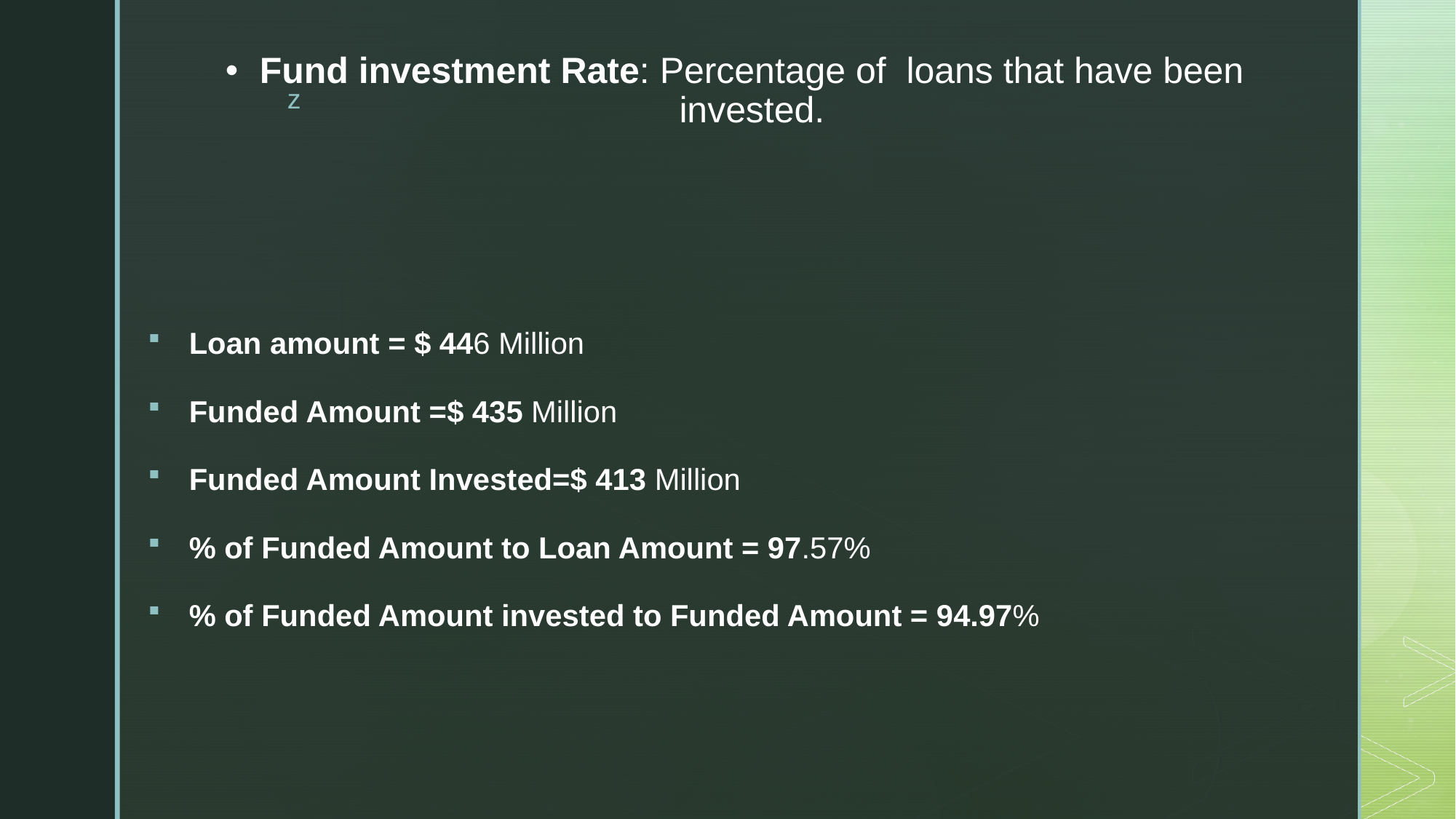

# Fund investment Rate: Percentage of  loans that have been invested.

Loan amount = $ 446 Million
Funded Amount =$ 435 Million
Funded Amount Invested=$ 413 Million
% of Funded Amount to Loan Amount = 97.57%
% of Funded Amount invested to Funded Amount = 94.97%